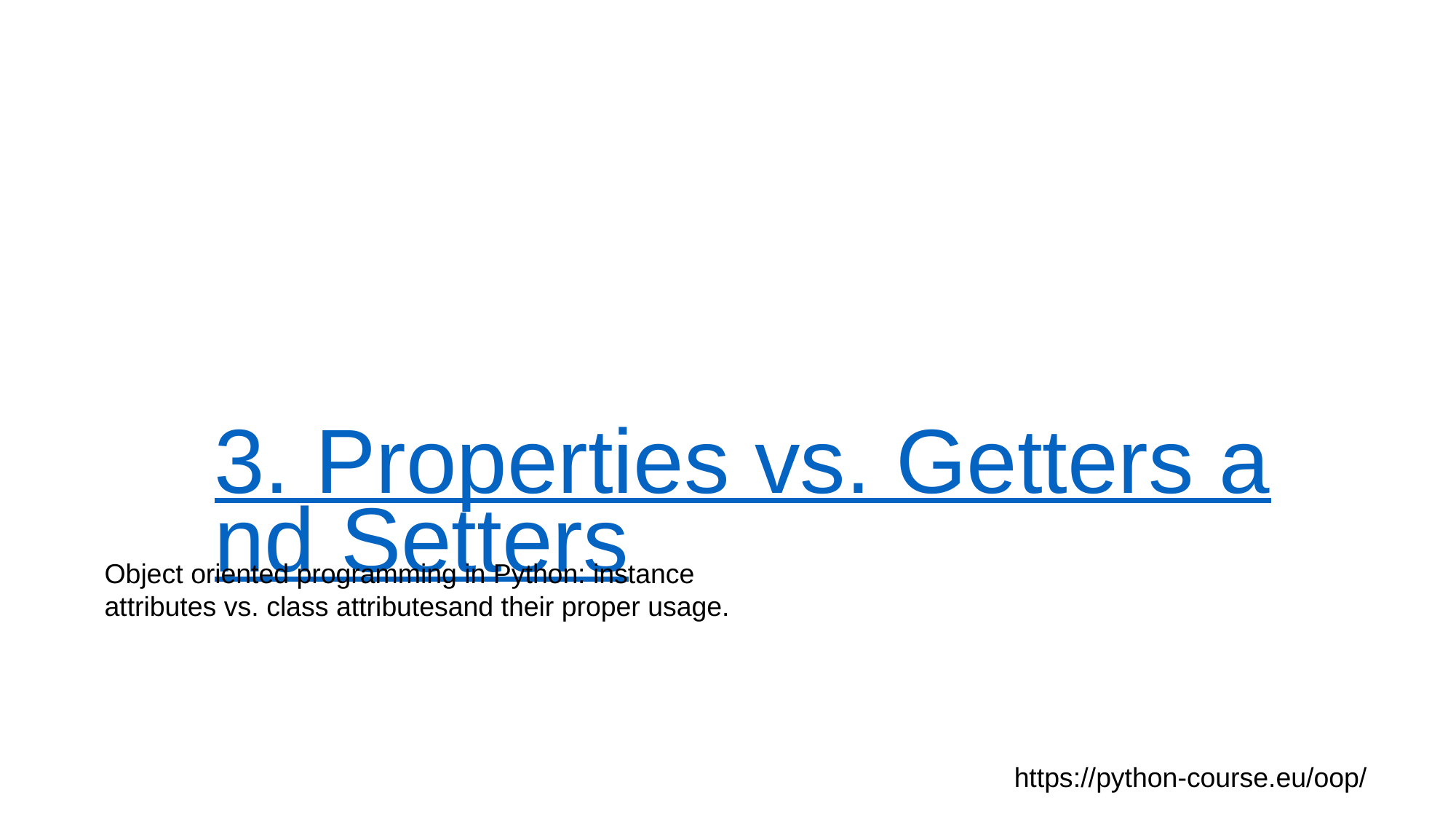

# 3. Properties vs. Getters and Setters
Object oriented programming in Python: instance attributes vs. class attributesand their proper usage.
https://python-course.eu/oop/